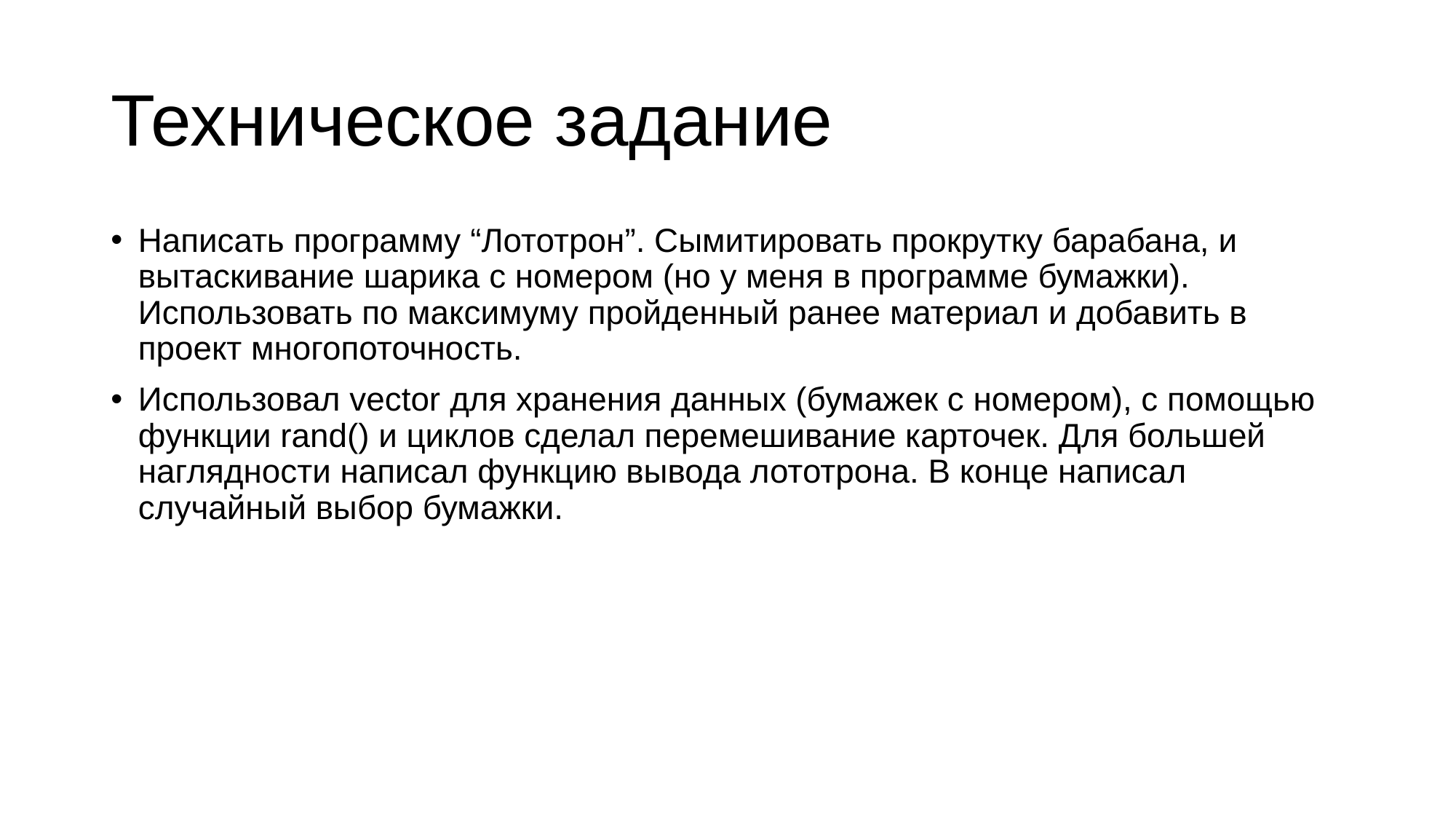

# Техническое задание
Написать программу “Лототрон”. Сымитировать прокрутку барабана, и вытаскивание шарика с номером (но у меня в программе бумажки). Использовать по максимуму пройденный ранее материал и добавить в проект многопоточность.
Использовал vector для хранения данных (бумажек с номером), с помощью функции rand() и циклов сделал перемешивание карточек. Для большей наглядности написал функцию вывода лототрона. В конце написал случайный выбор бумажки.